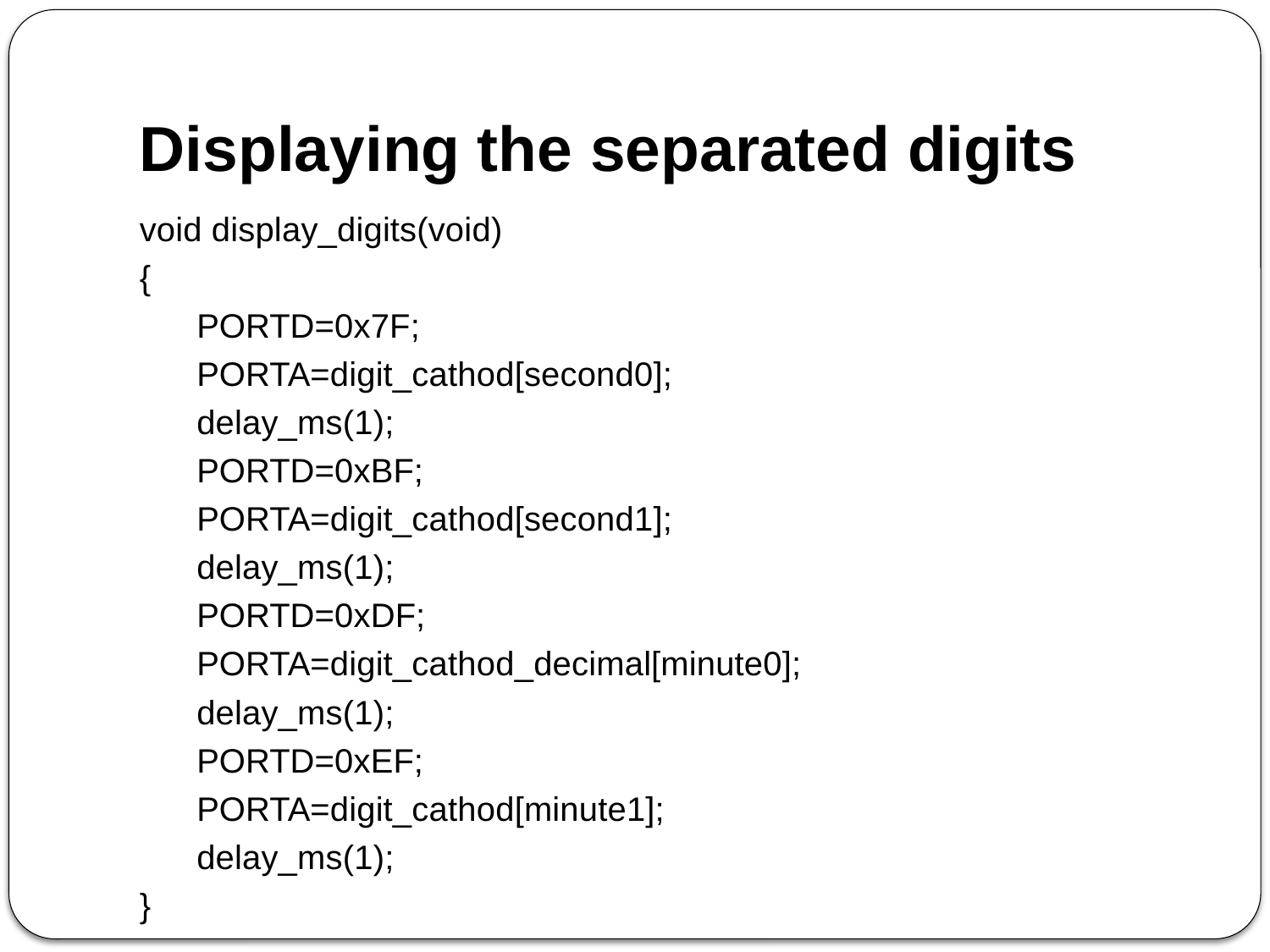

# Displaying the separated digits
void display_digits(void)
{
      PORTD=0x7F;
      PORTA=digit_cathod[second0];
      delay_ms(1);
      PORTD=0xBF;
      PORTA=digit_cathod[second1];
      delay_ms(1);
      PORTD=0xDF;
      PORTA=digit_cathod_decimal[minute0];
      delay_ms(1);
      PORTD=0xEF;
      PORTA=digit_cathod[minute1];
      delay_ms(1);
}